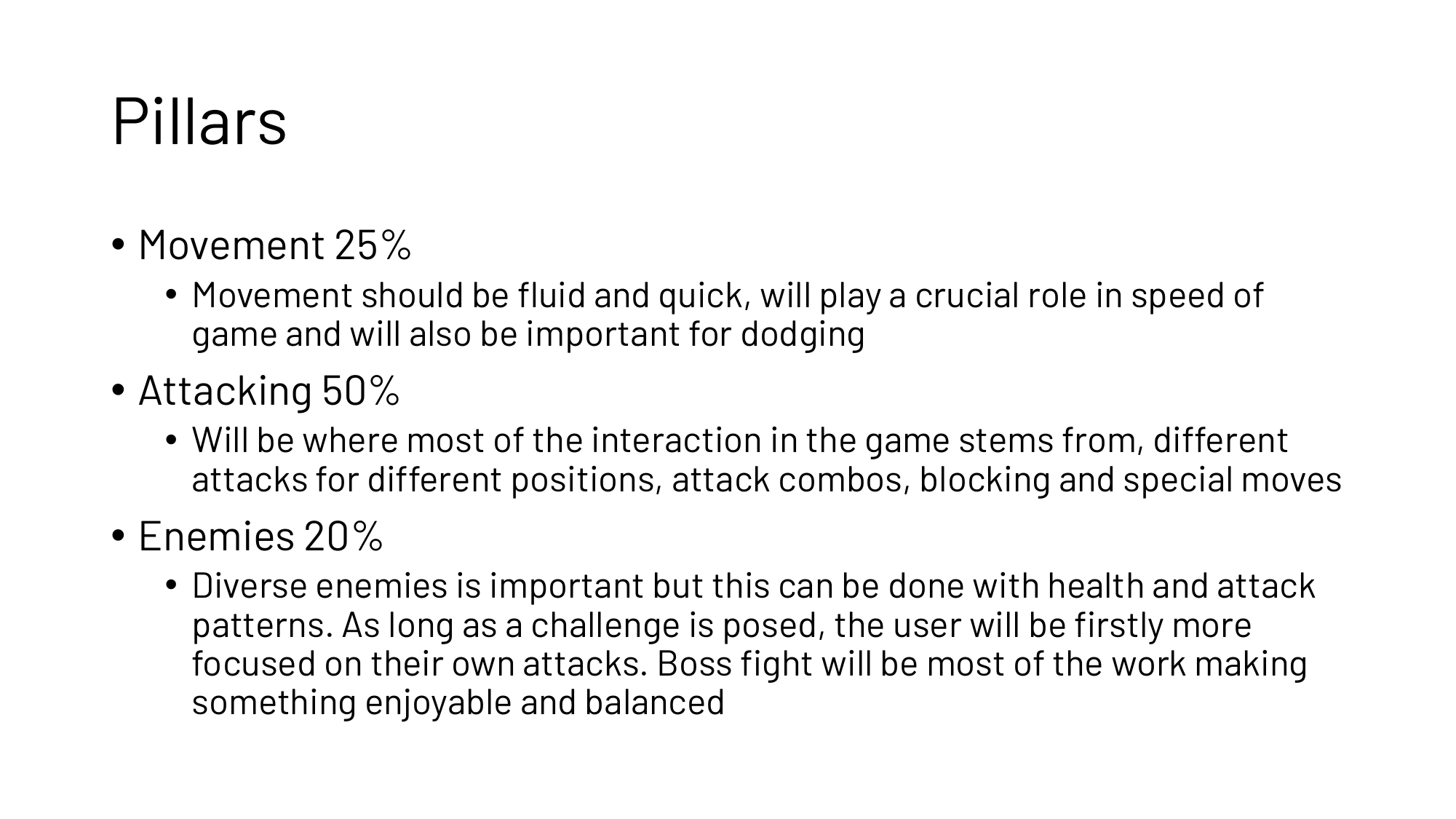

# Pillars
Movement 25%
Movement should be fluid and quick, will play a crucial role in speed of game and will also be important for dodging
Attacking 50%
Will be where most of the interaction in the game stems from, different attacks for different positions, attack combos, blocking and special moves
Enemies 20%
Diverse enemies is important but this can be done with health and attack patterns. As long as a challenge is posed, the user will be firstly more focused on their own attacks. Boss fight will be most of the work making something enjoyable and balanced